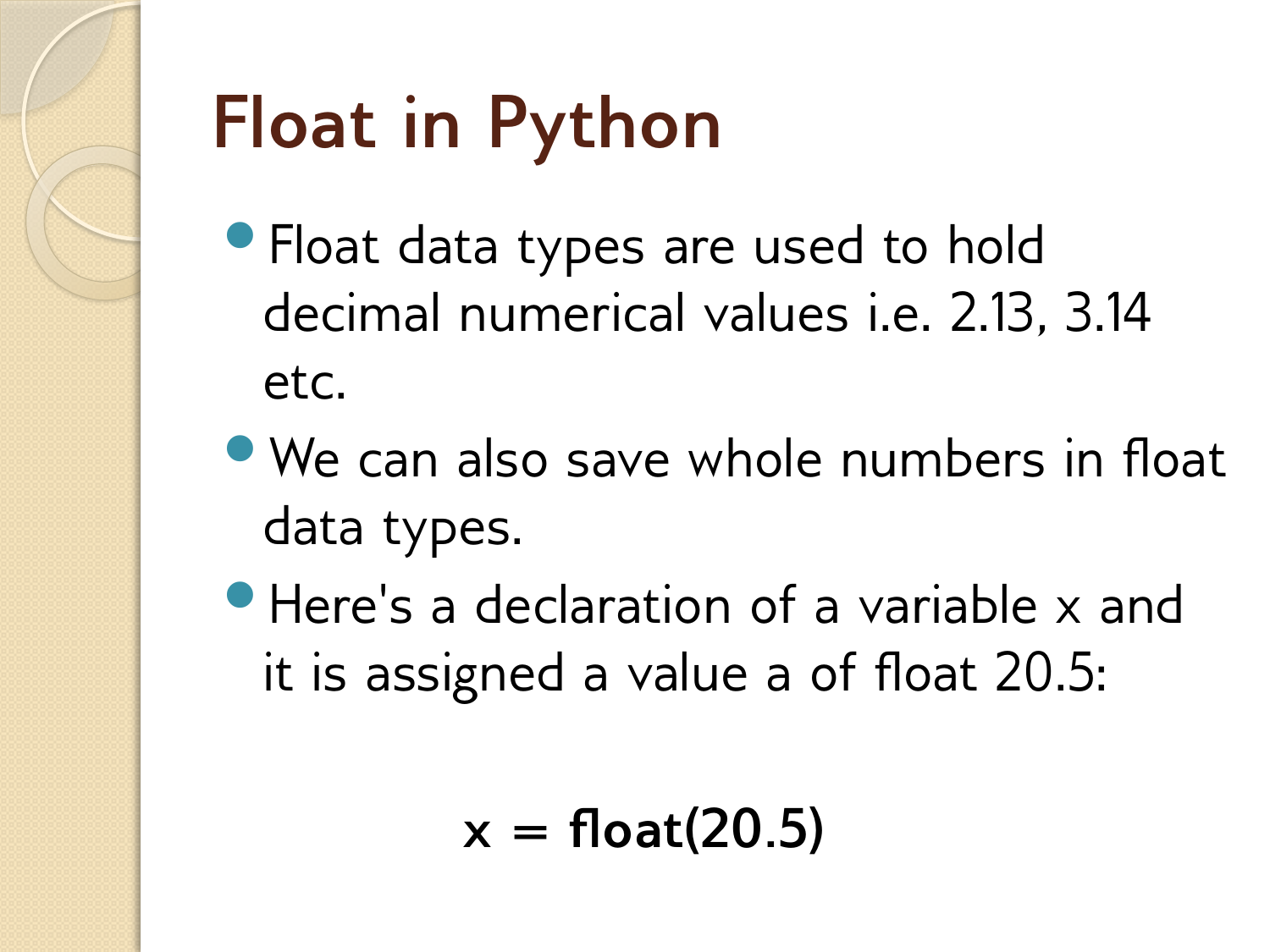

# Float in Python
Float data types are used to hold decimal numerical values i.e. 2.13, 3.14 etc.
We can also save whole numbers in float data types.
Here's a declaration of a variable x and it is assigned a value a of float 20.5:

             x = float(20.5)